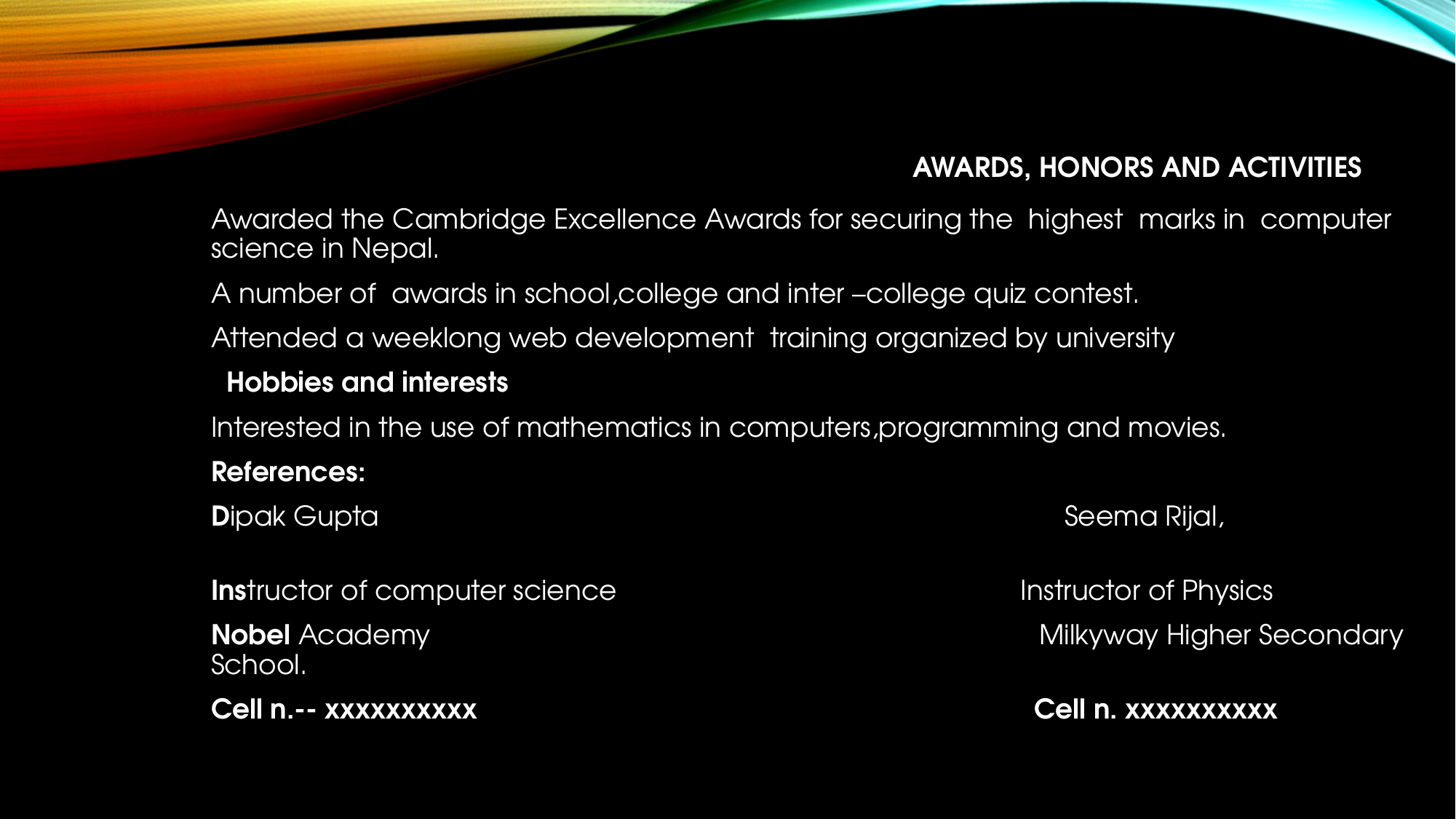

# Awards, honors and activities
Awarded the Cambridge Excellence Awards for securing the  highest  marks in  computer science in Nepal.
A number of  awards in school,college and inter –college quiz contest.
Attended a weeklong web development  training organized by university
  Hobbies and interests
Interested in the use of mathematics in computers,programming and movies.
References:
Dipak Gupta                                                                                          Seema Rijal,
Instructor of computer science                                                     Instructor of Physics
Nobel Academy                                                                                Milkyway Higher Secondary School.
Cell n.-- xxxxxxxxxx                                                                         Cell n. xxxxxxxxxx